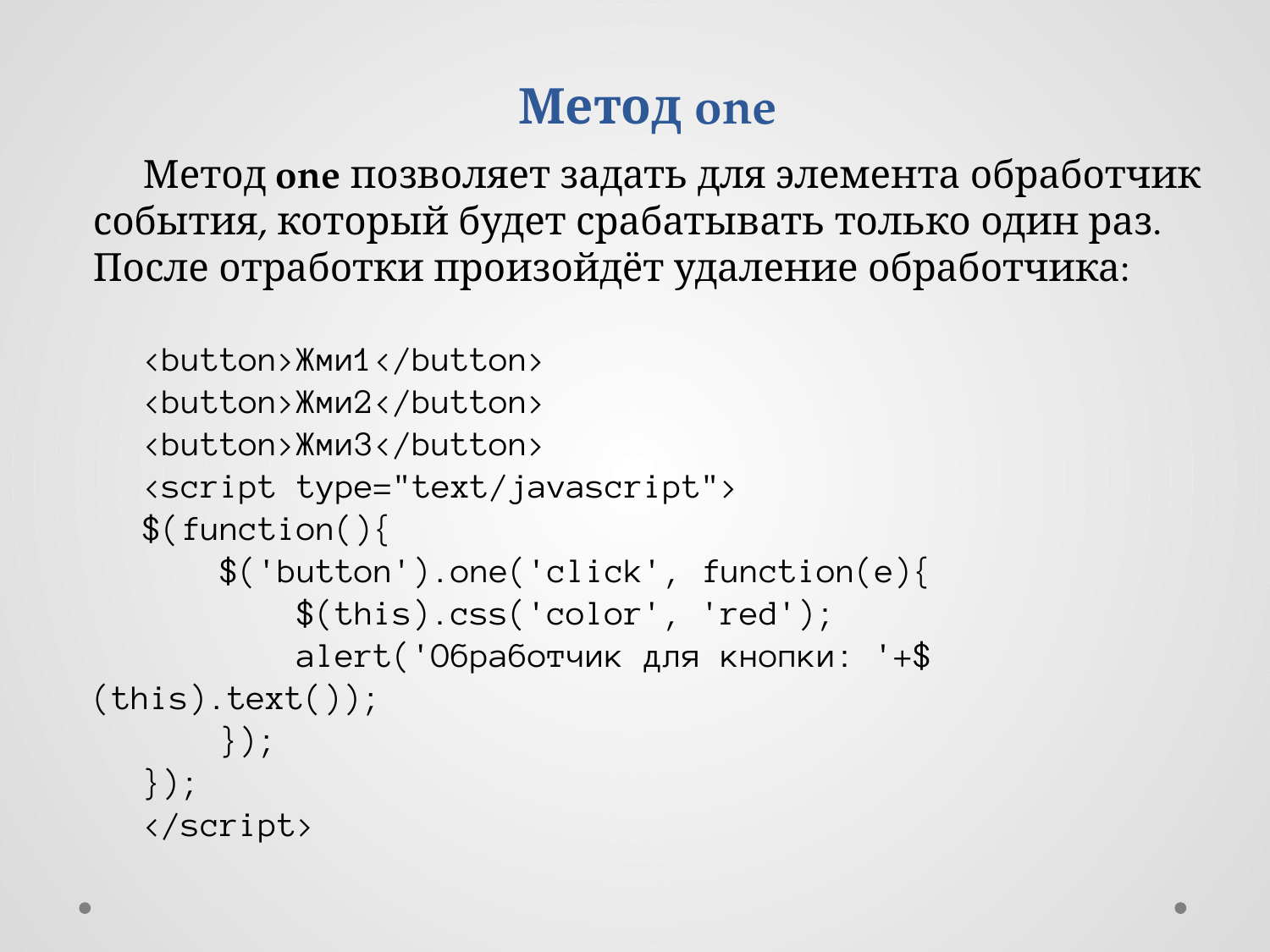

Метод one
Метод one позволяет задать для элемента обработчик события, который будет срабатывать только один раз. После отработки произойдёт удаление обработчика:

<button>Жми1</button>
<button>Жми2</button>
<button>Жми3</button>
<script type="text/javascript">
$(function(){
    $('button').one('click', function(e){
        $(this).css('color', 'red');
        alert('Обработчик для кнопки: '+$(this).text());
    });
});
</script>